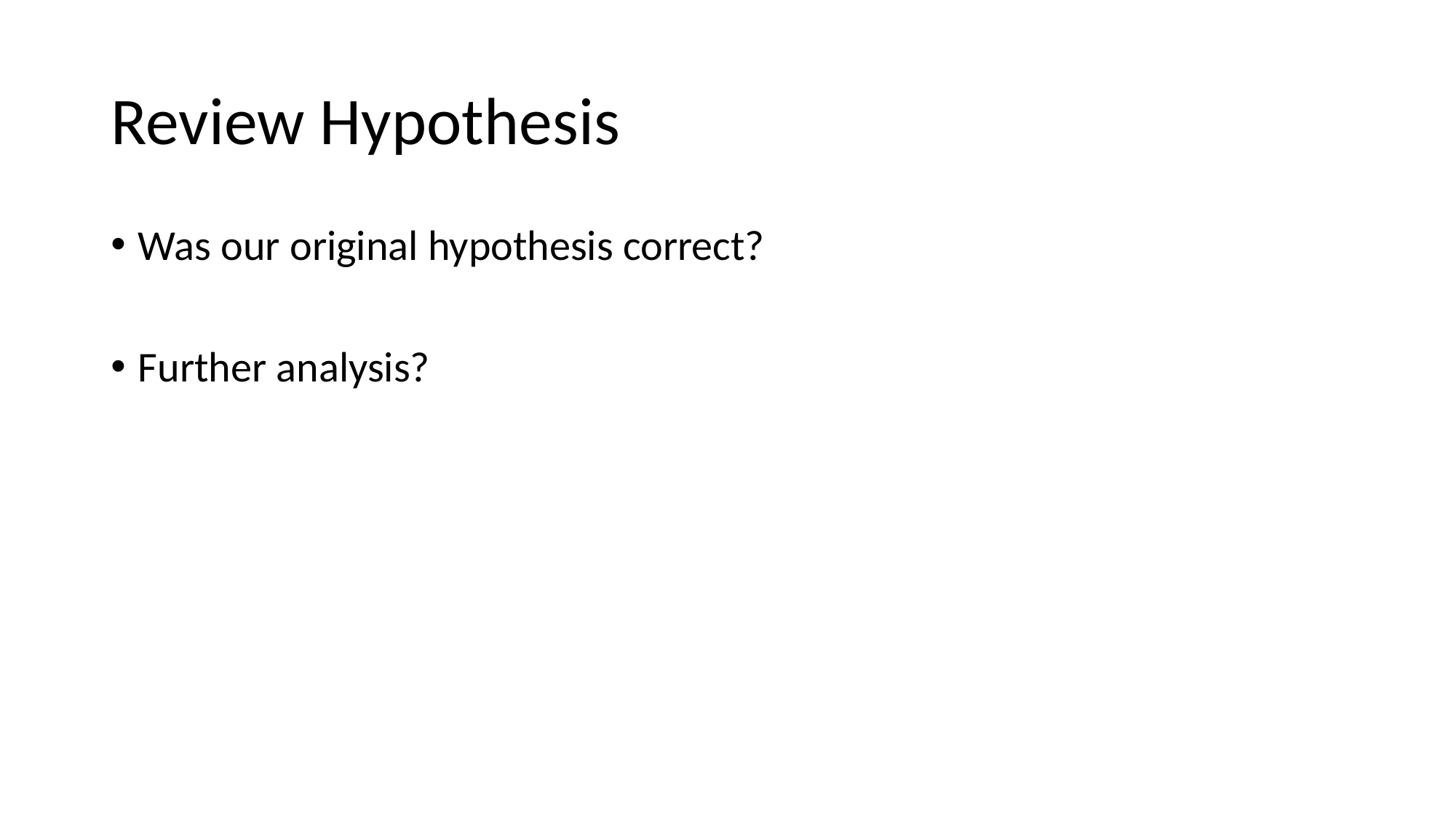

# Review Hypothesis
Was our original hypothesis correct?

Further analysis?